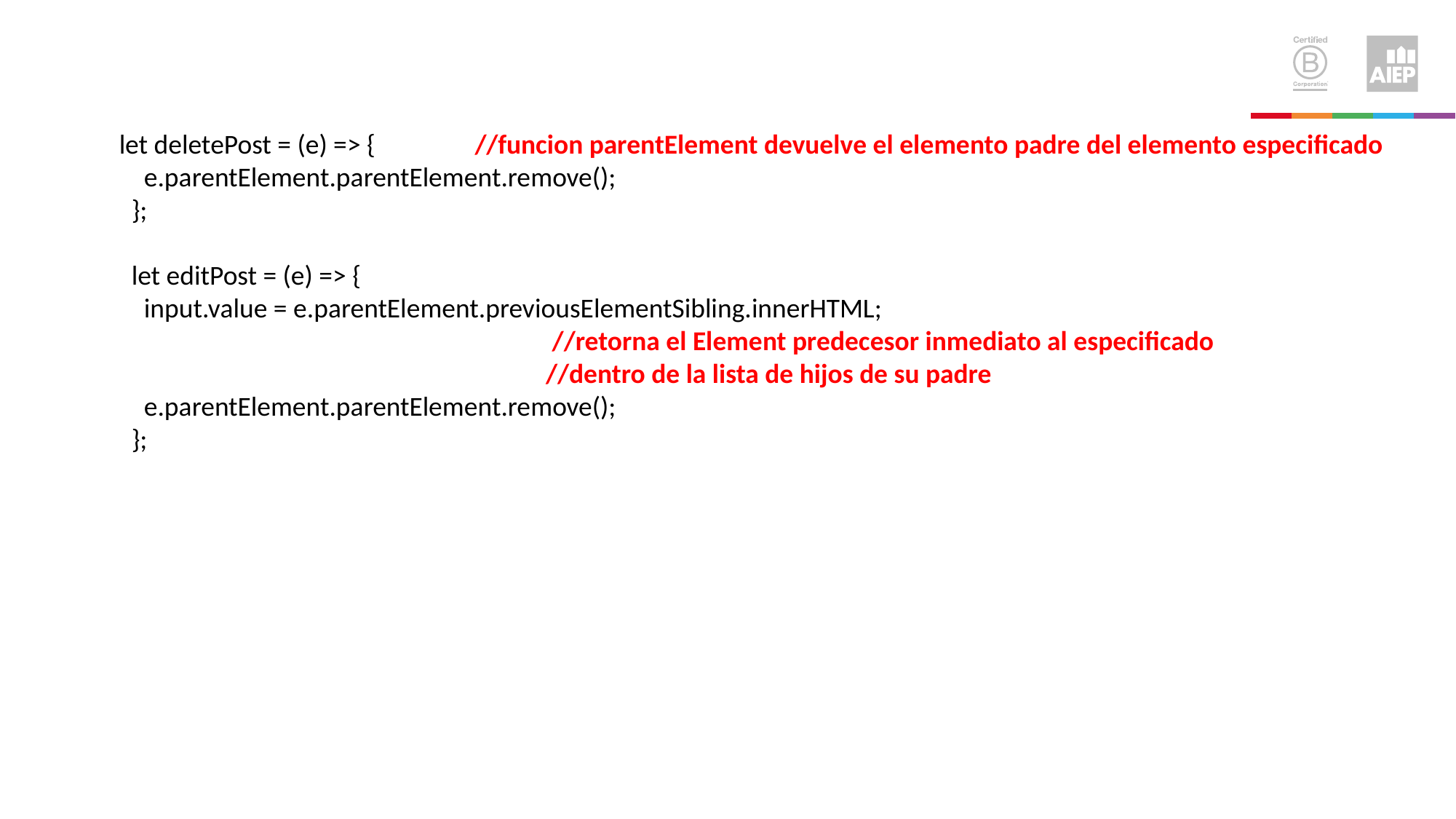

let deletePost = (e) => {                //funcion parentElement devuelve el elemento padre del elemento especificado
    e.parentElement.parentElement.remove();
  };

  let editPost = (e) => {
    input.value = e.parentElement.previousElementSibling.innerHTML;
                                                                      //retorna el Element predecesor inmediato al especificado
                                                                     //dentro de la lista de hijos de su padre
    e.parentElement.parentElement.remove();
  };